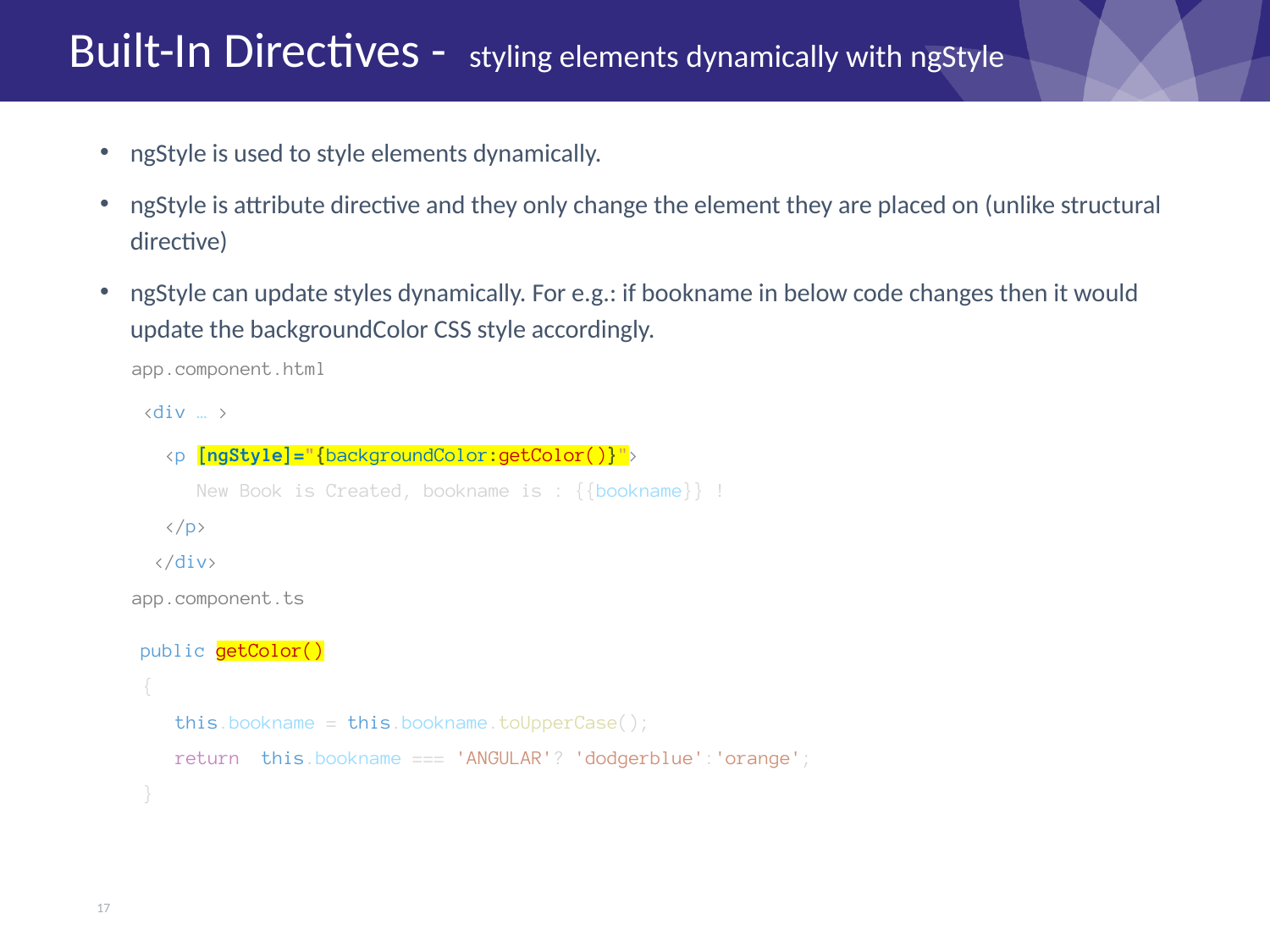

# Built-In Directives -  styling elements dynamically with ngStyle
ngStyle is used to style elements dynamically.
ngStyle is attribute directive and they only change the element they are placed on (unlike structural directive)
ngStyle can update styles dynamically. For e.g.: if bookname in below code changes then it would update the backgroundColor CSS style accordingly.
   app.component.html
    <div … >
      <p [ngStyle]="{backgroundColor:getColor()}">
         New Book is Created, bookname is : {{bookname}} !
      </p>
     </div>
   app.component.ts
    public getColor()
    {
       this.bookname = this.bookname.toUpperCase();
       return  this.bookname === 'ANGULAR'? 'dodgerblue':'orange';
    }